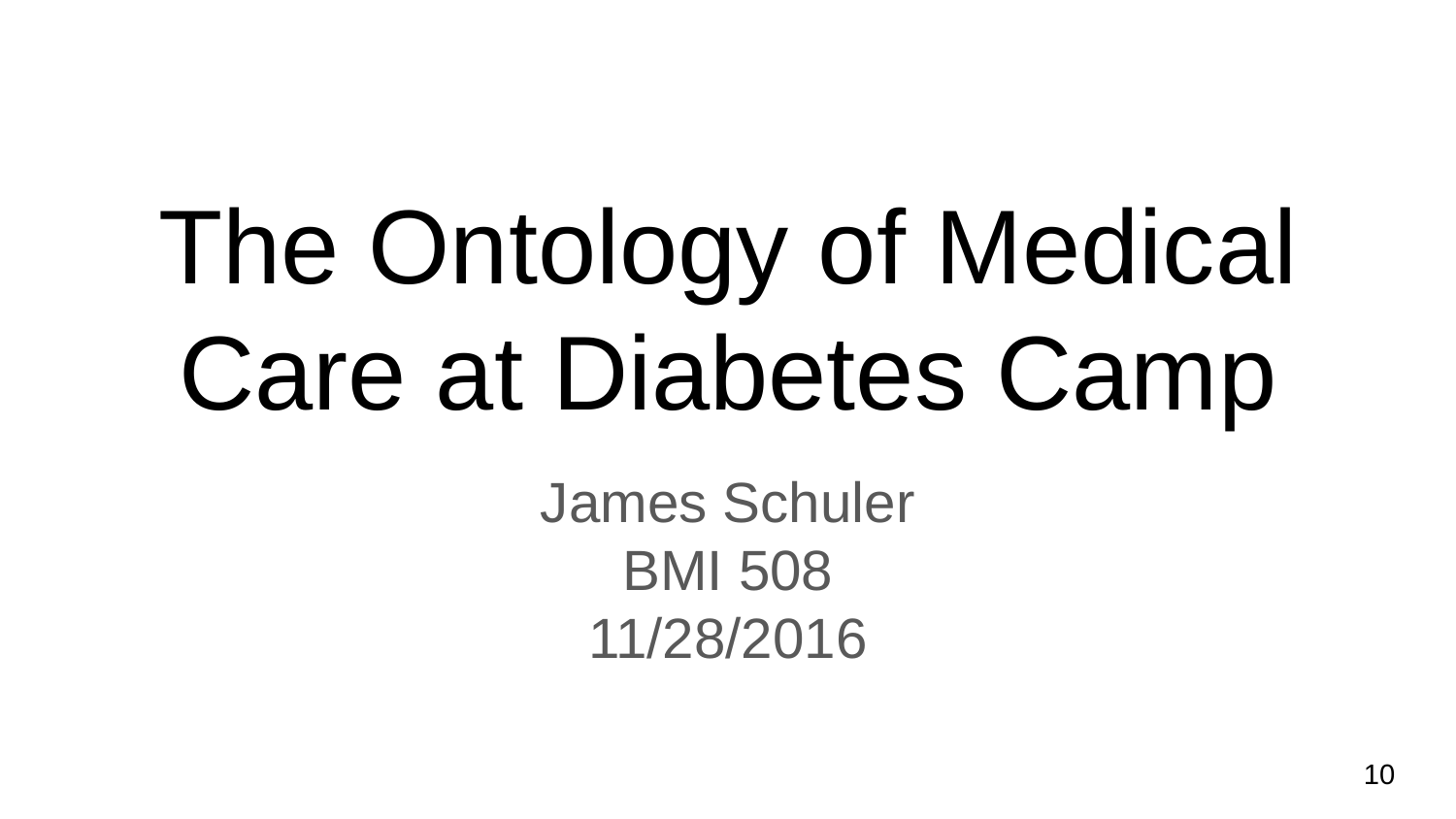

# The Ontology of Medical Care at Diabetes Camp
James Schuler
BMI 508
11/28/2016
10